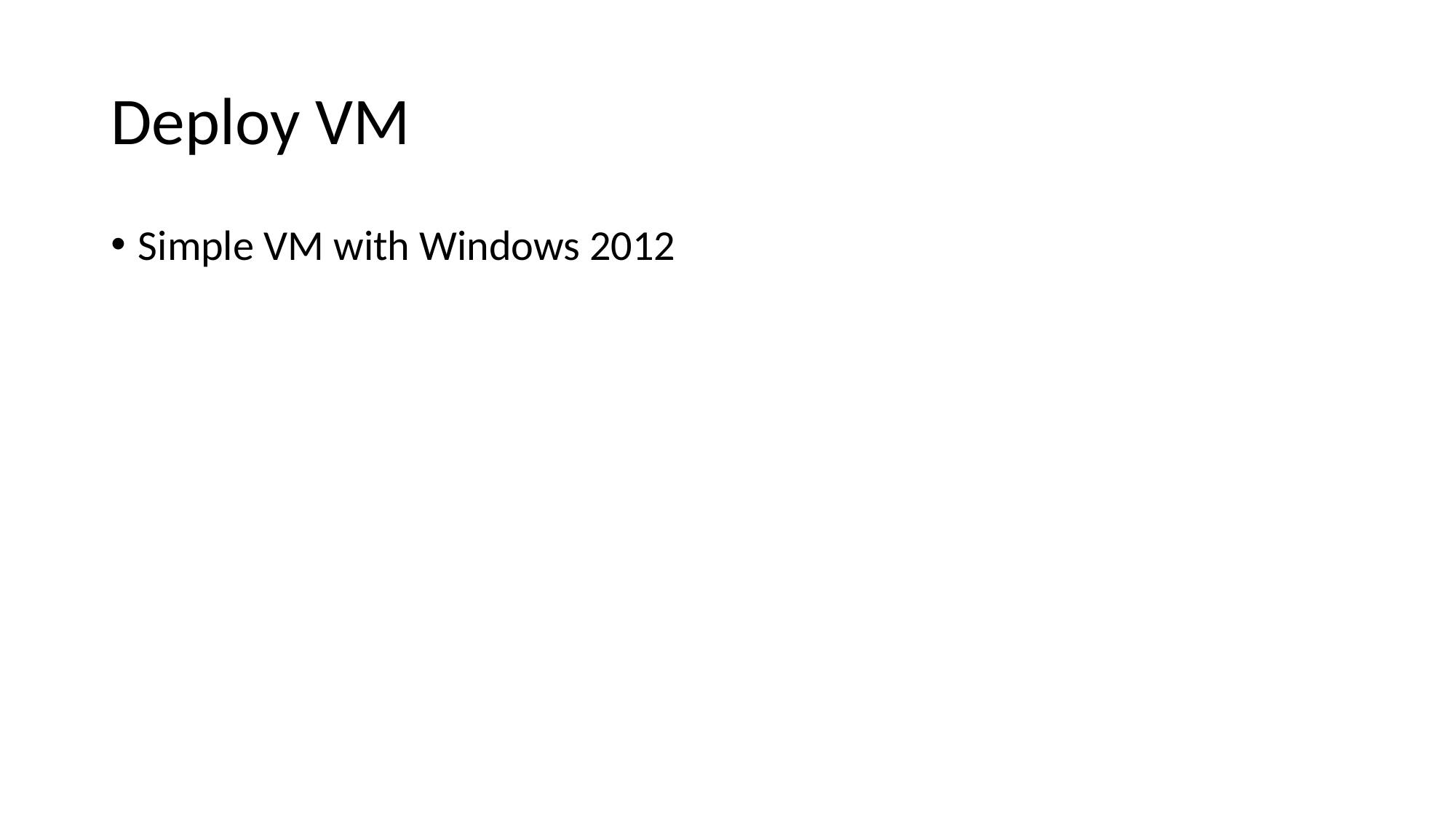

# Deploy VM
Simple VM with Windows 2012